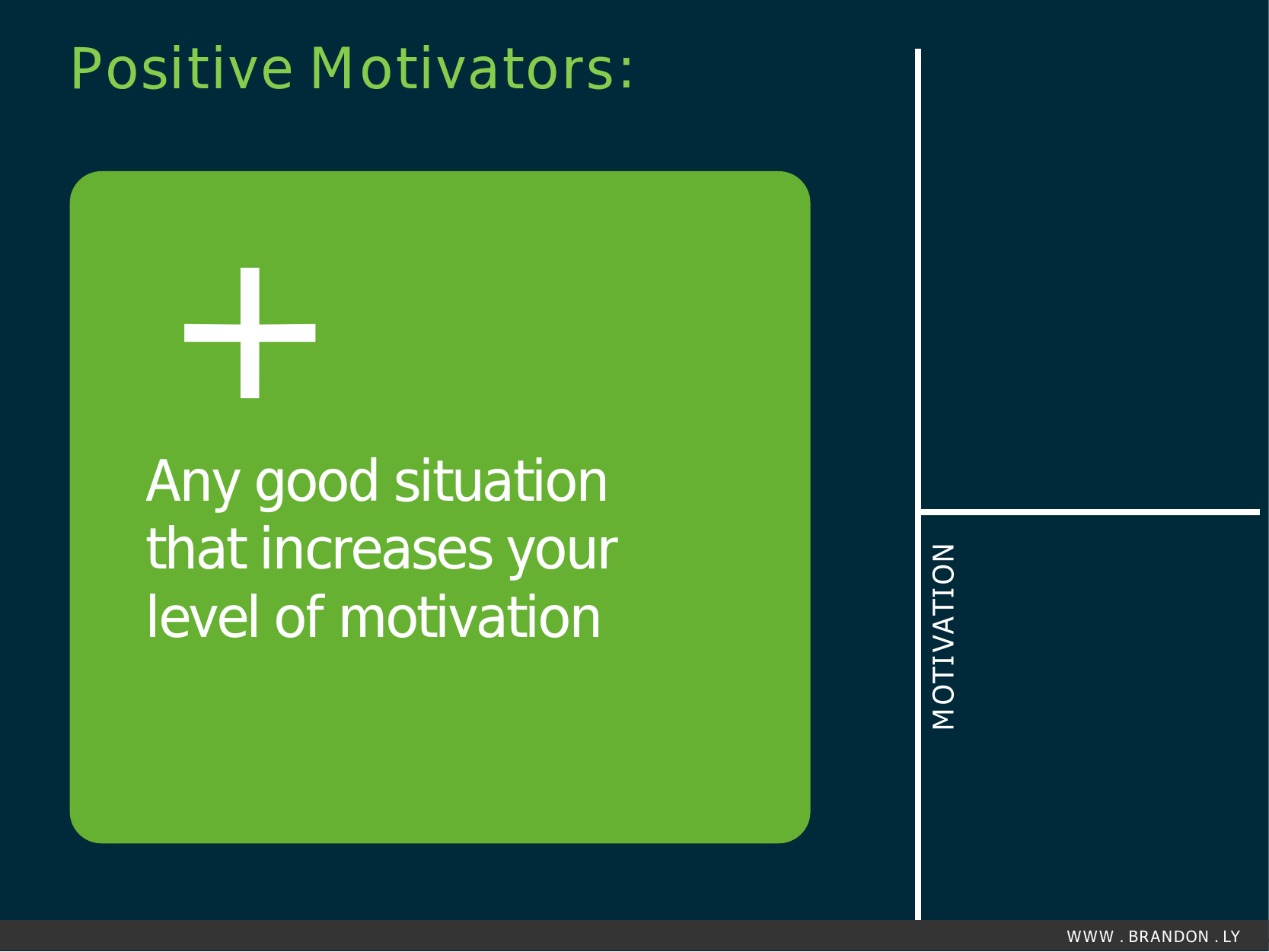

Positive Motivators:

		+
	Any good situation
	that increases your
	level of motivation

MOTIVATION

WWW . BRANDON . LYww